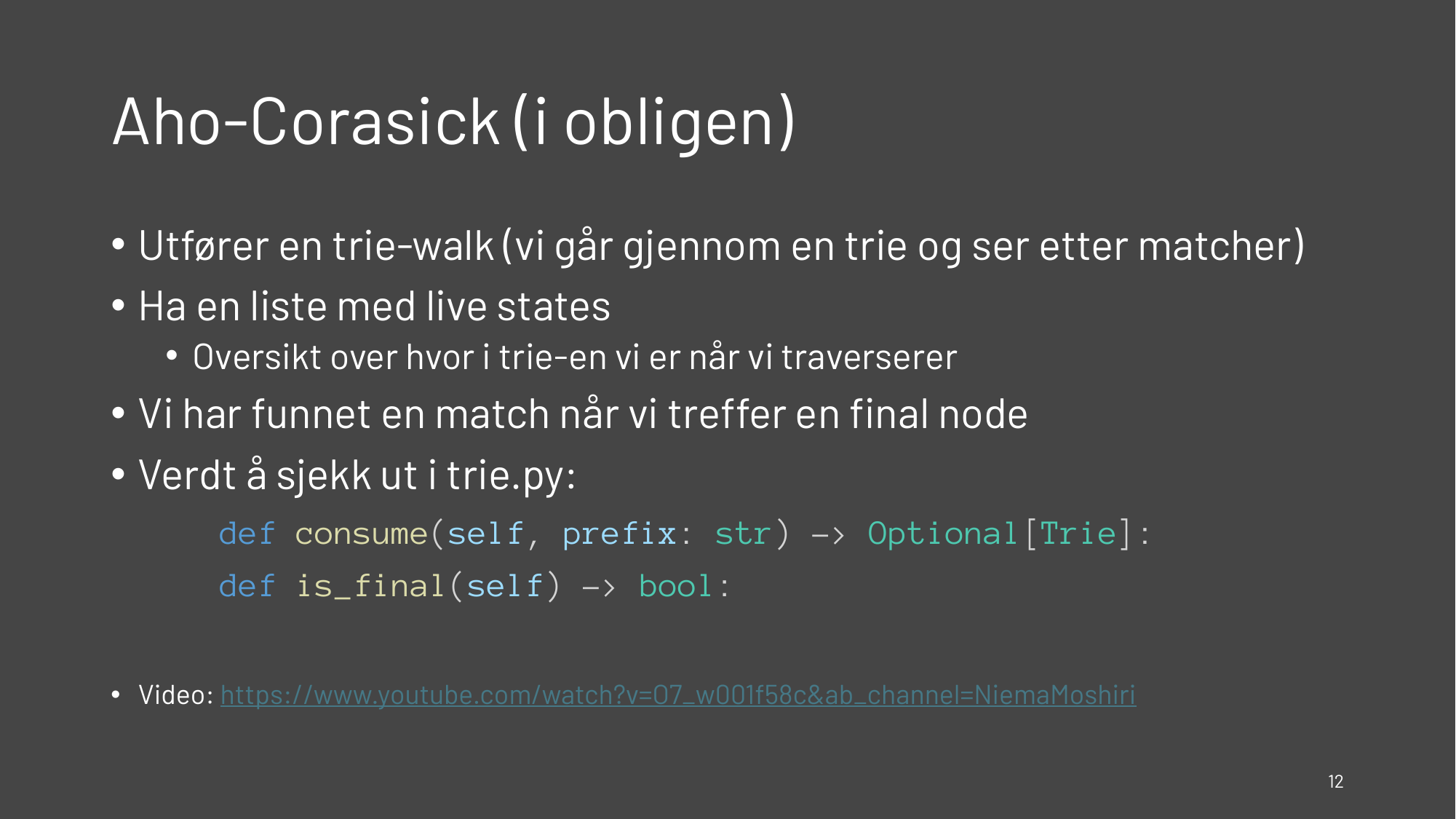

# Aho-Corasick (i obligen)
Utfører en trie-walk (vi går gjennom en trie og ser etter matcher)
Ha en liste med live states
Oversikt over hvor i trie-en vi er når vi traverserer
Vi har funnet en match når vi treffer en final node
Verdt å sjekk ut i trie.py:
	def consume(self, prefix: str) -> Optional[Trie]:
	def is_final(self) -> bool:

Video: https://www.youtube.com/watch?v=O7_w001f58c&ab_channel=NiemaMoshiri

12